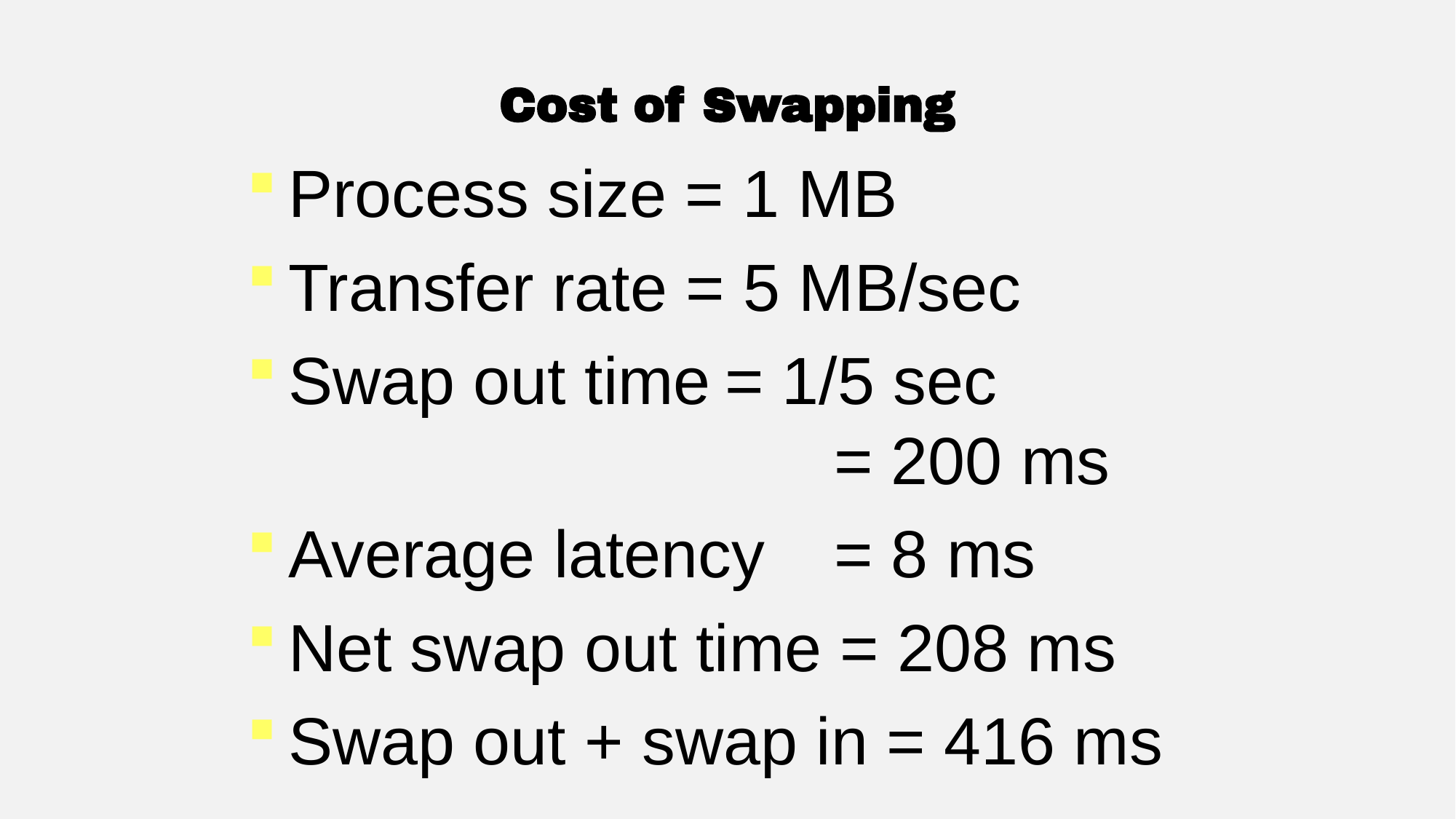

Cost of Swapping
Process size = 1 MB
Transfer rate = 5 MB/sec
Swap out time	= 1/5 sec 							= 200 ms
Average latency	= 8 ms
Net swap out time = 208 ms
Swap out + swap in = 416 ms